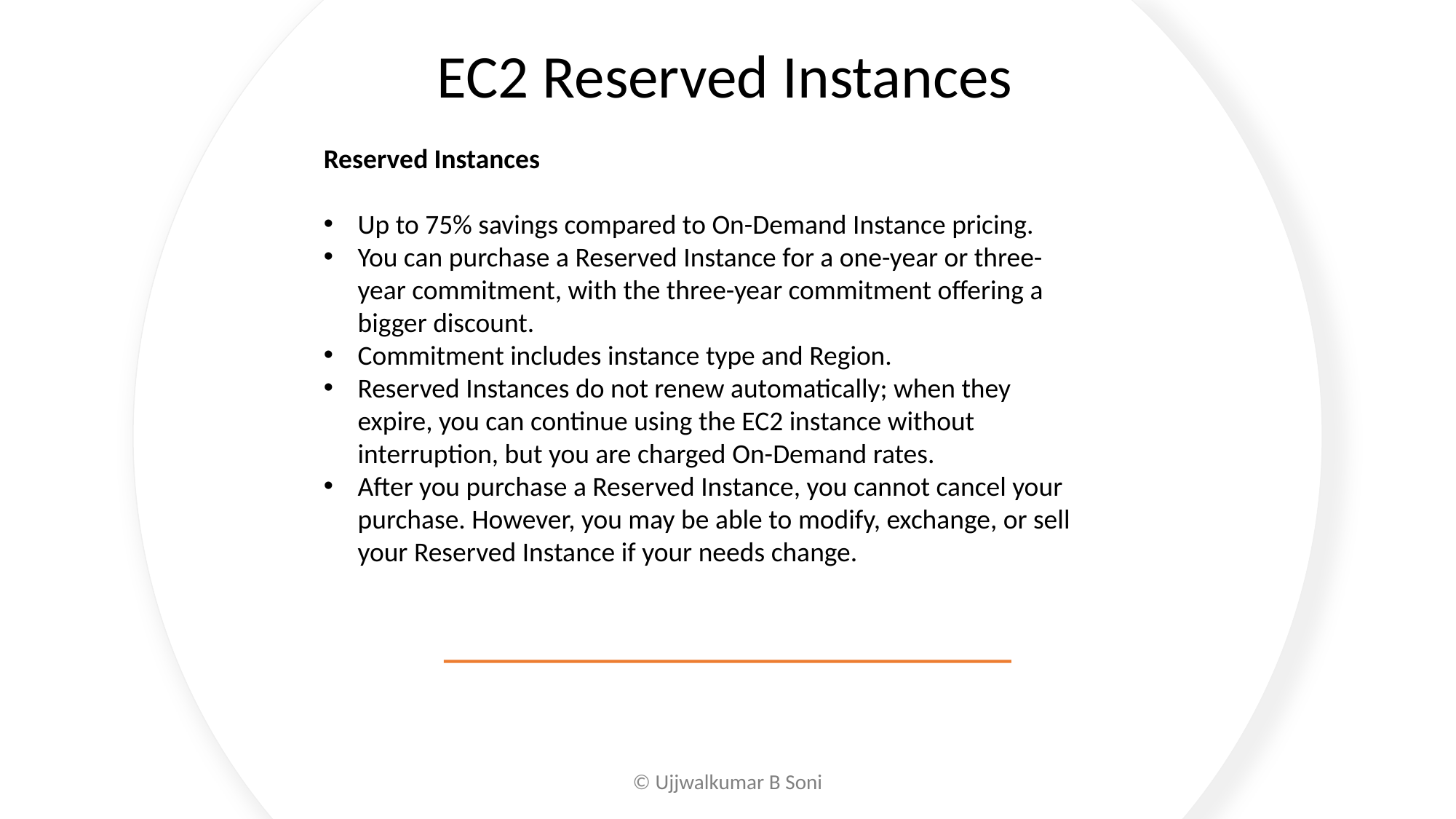

# EC2 Reserved Instances
Reserved Instances

Up to 75% savings compared to On-Demand Instance pricing.
You can purchase a Reserved Instance for a one-year or three-year commitment, with the three-year commitment offering a bigger discount.
Commitment includes instance type and Region.
Reserved Instances do not renew automatically; when they expire, you can continue using the EC2 instance without interruption, but you are charged On-Demand rates.
After you purchase a Reserved Instance, you cannot cancel your purchase. However, you may be able to modify, exchange, or sell your Reserved Instance if your needs change.

© Ujjwalkumar B Soni